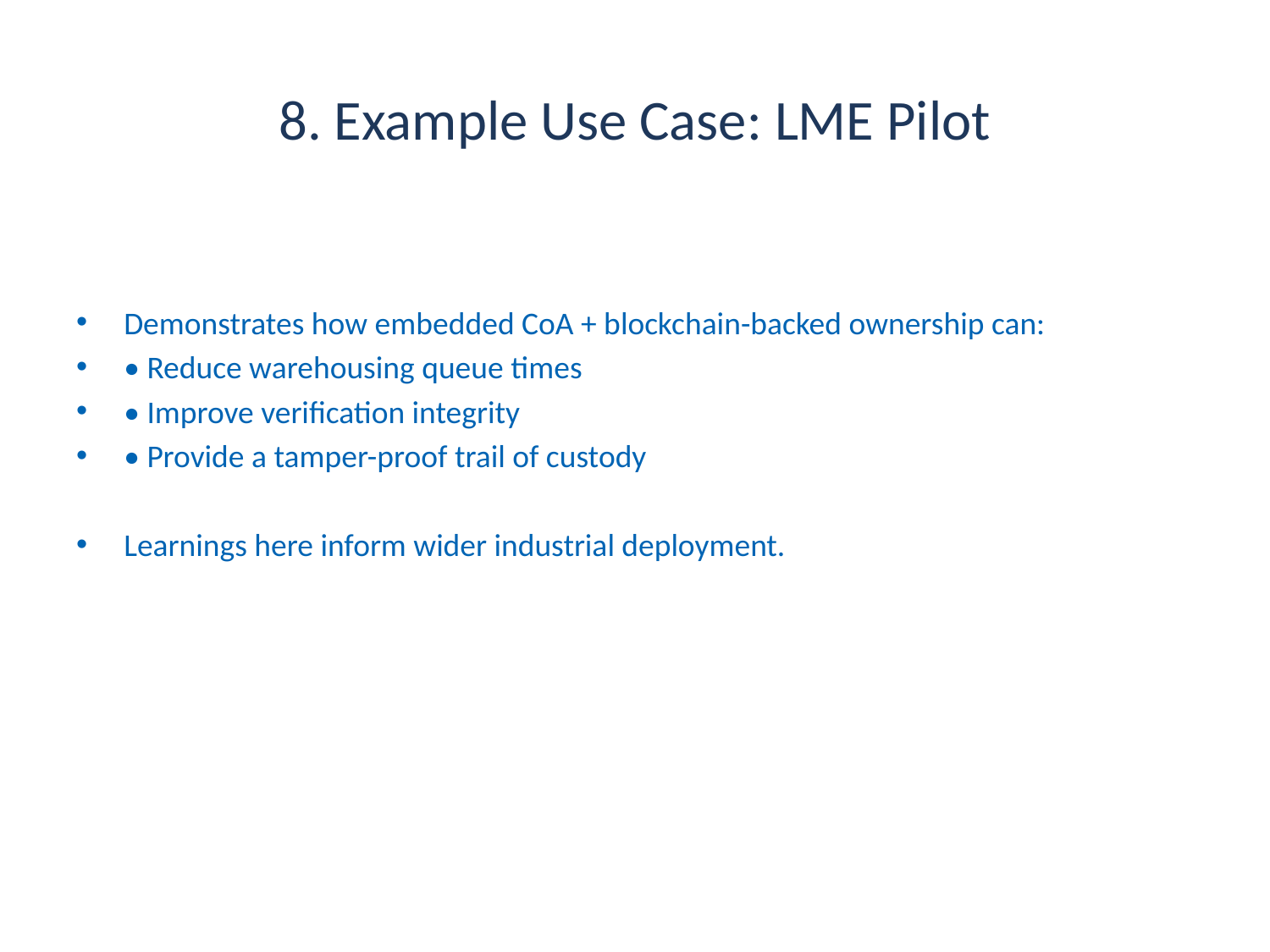

# 8. Example Use Case: LME Pilot

Demonstrates how embedded CoA + blockchain-backed ownership can:
• Reduce warehousing queue times
• Improve verification integrity
• Provide a tamper-proof trail of custody

Learnings here inform wider industrial deployment.